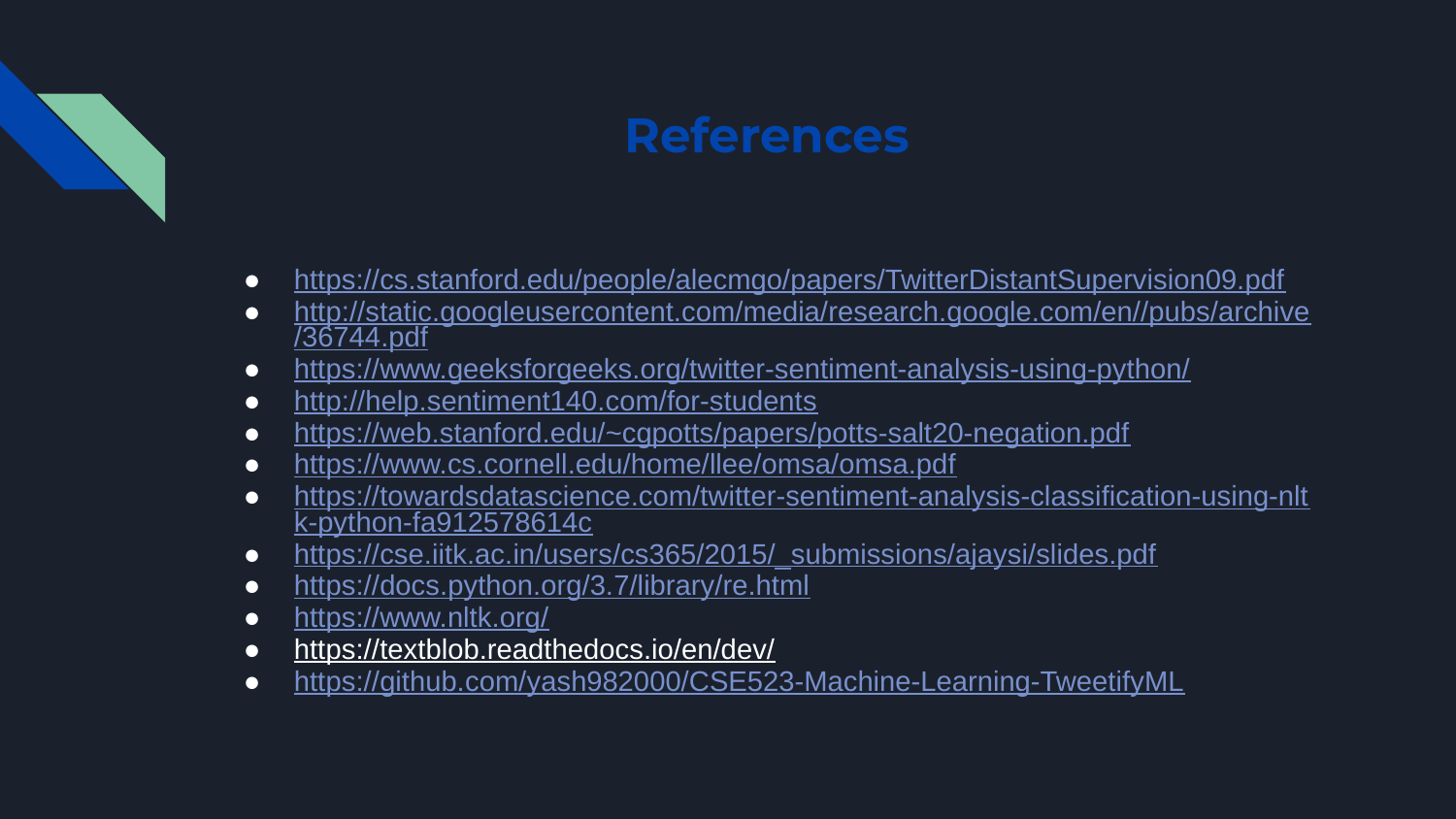

# References
https://cs.stanford.edu/people/alecmgo/papers/TwitterDistantSupervision09.pdf
http://static.googleusercontent.com/media/research.google.com/en//pubs/archive/36744.pdf
https://www.geeksforgeeks.org/twitter-sentiment-analysis-using-python/
http://help.sentiment140.com/for-students
https://web.stanford.edu/~cgpotts/papers/potts-salt20-negation.pdf
https://www.cs.cornell.edu/home/llee/omsa/omsa.pdf
https://towardsdatascience.com/twitter-sentiment-analysis-classification-using-nltk-python-fa912578614c
https://cse.iitk.ac.in/users/cs365/2015/_submissions/ajaysi/slides.pdf
https://docs.python.org/3.7/library/re.html
https://www.nltk.org/
https://textblob.readthedocs.io/en/dev/
https://github.com/yash982000/CSE523-Machine-Learning-TweetifyML